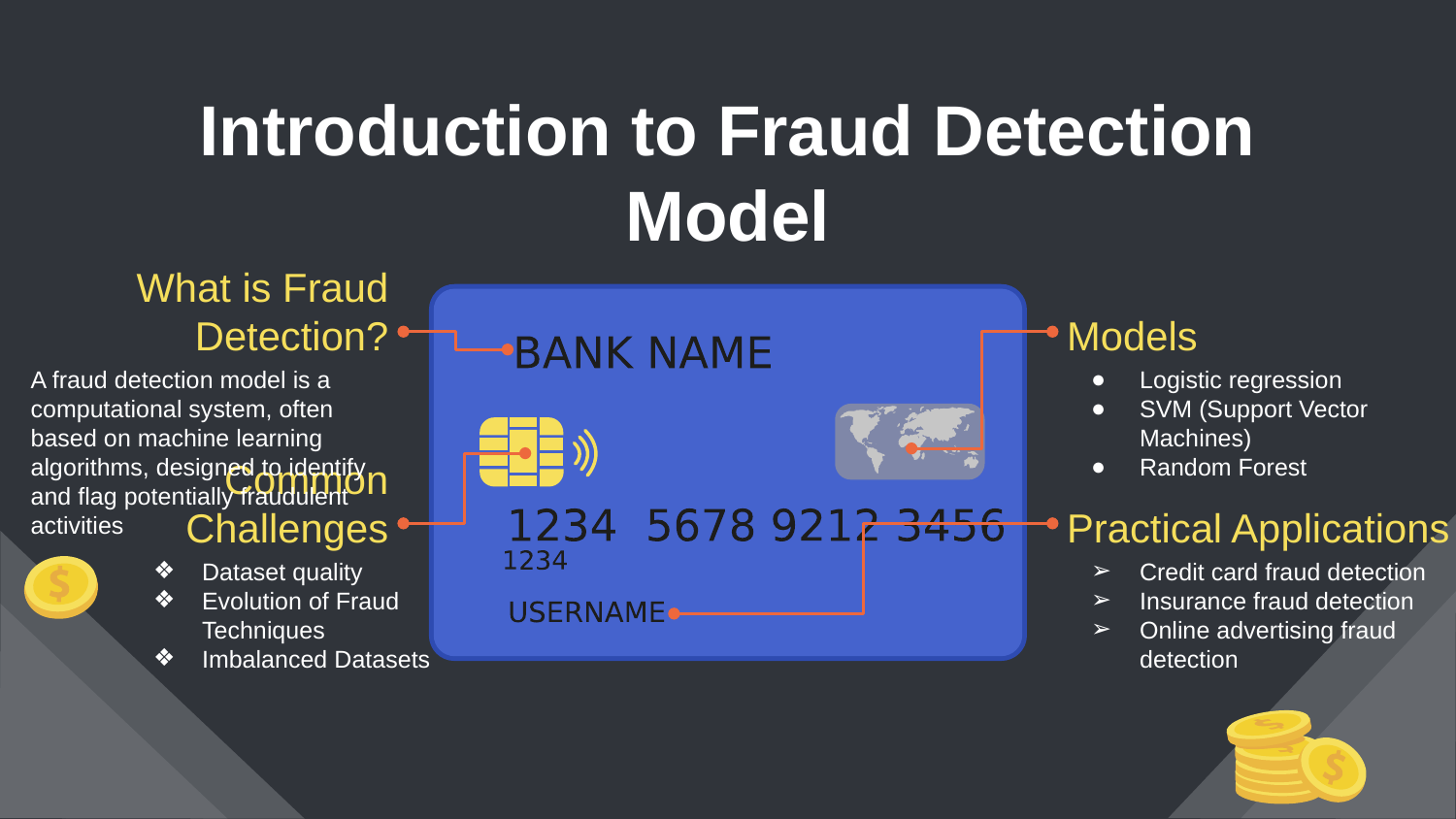

# Introduction to Fraud Detection Model

What is Fraud Detection?
Models
A fraud detection model is a computational system, often based on machine learning algorithms, designed to identify and flag potentially fraudulent activities
Logistic regression
SVM (Support Vector Machines)
Random Forest
Common Challenges
Practical Applications
Dataset quality
Evolution of Fraud Techniques
Imbalanced Datasets
Credit card fraud detection
Insurance fraud detection
Online advertising fraud detection